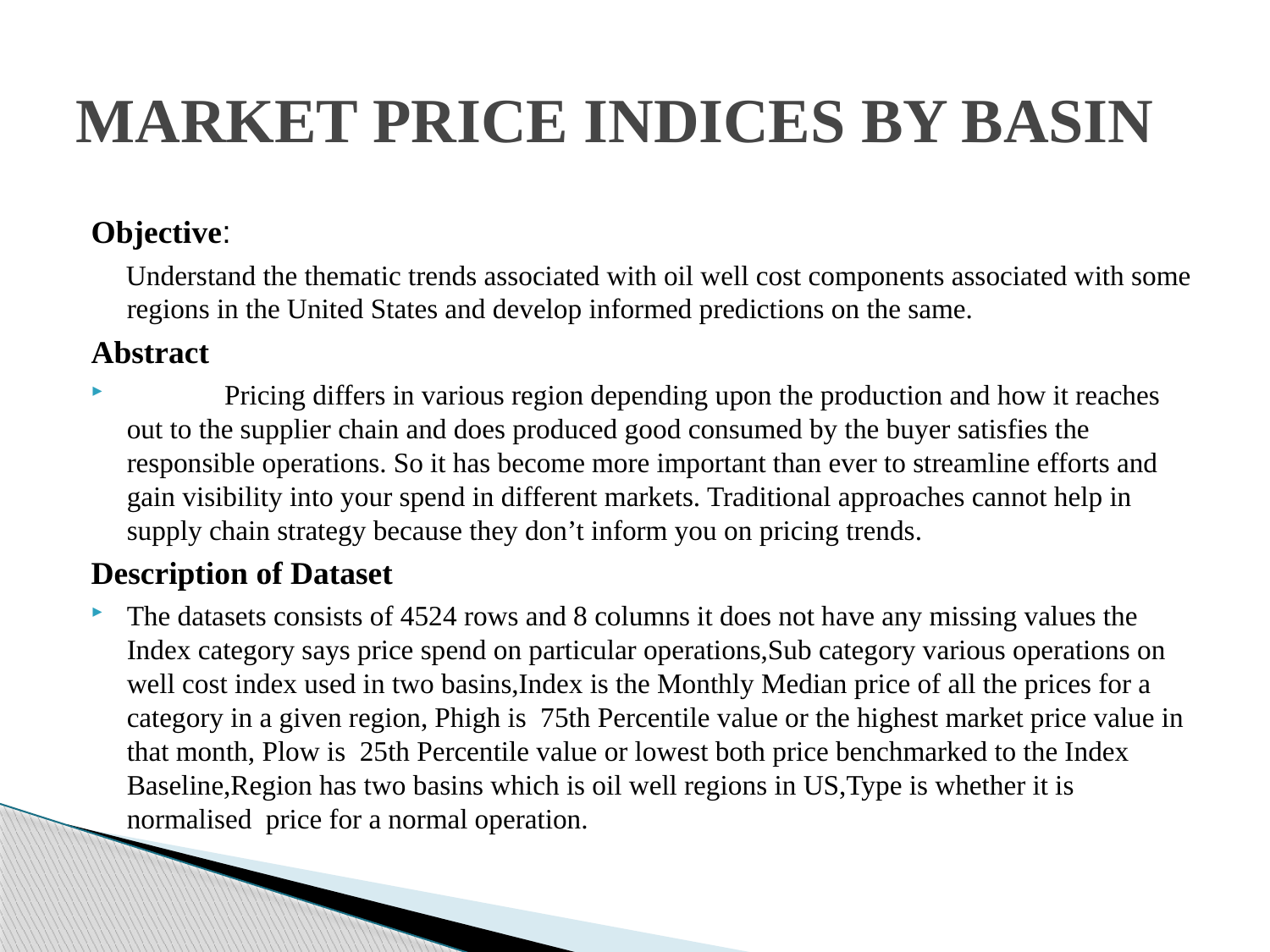

# MARKET PRICE INDICES BY BASIN
Objective:
     Understand the thematic trends associated with oil well cost components associated with some regions in the United States and develop informed predictions on the same.
Abstract
              Pricing differs in various region depending upon the production and how it reaches out to the supplier chain and does produced good consumed by the buyer satisfies the responsible operations. So it has become more important than ever to streamline efforts and gain visibility into your spend in different markets. Traditional approaches cannot help in supply chain strategy because they don’t inform you on pricing trends.
Description of Dataset
The datasets consists of 4524 rows and 8 columns it does not have any missing values the Index category says price spend on particular operations,Sub category various operations on well cost index used in two basins,Index is the Monthly Median price of all the prices for a category in a given region, Phigh is  75th Percentile value or the highest market price value in that month, Plow is  25th Percentile value or lowest both price benchmarked to the Index Baseline,Region has two basins which is oil well regions in US,Type is whether it is normalised  price for a normal operation.